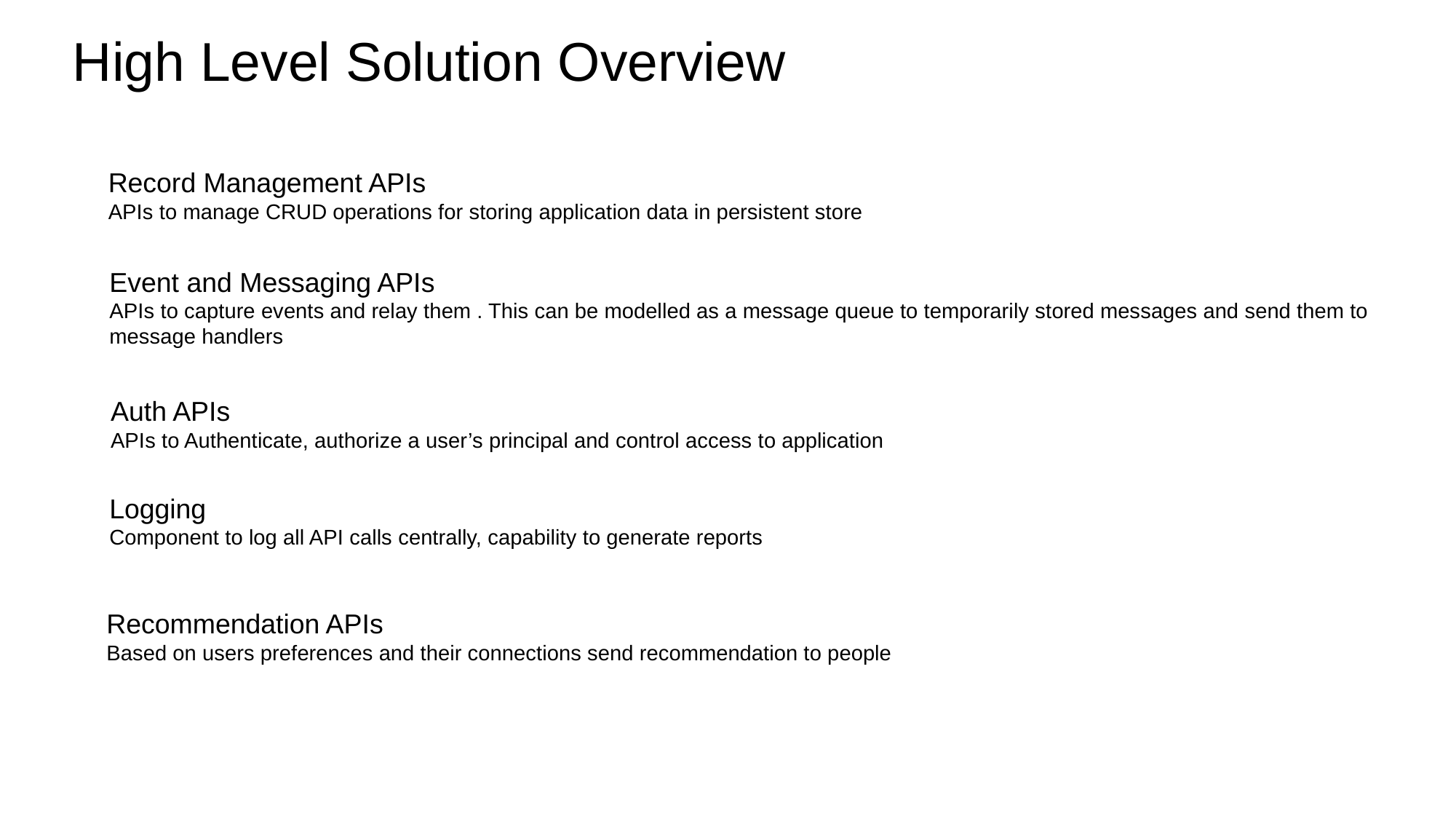

High Level Solution Overview
Record Management APIs
APIs to manage CRUD operations for storing application data in persistent store

Event and Messaging APIs
APIs to capture events and relay them . This can be modelled as a message queue to temporarily stored messages and send them to message handlers

Auth APIs
APIs to Authenticate, authorize a user’s principal and control access to application
Logging
Component to log all API calls centrally, capability to generate reports
Recommendation APIs
Based on users preferences and their connections send recommendation to people